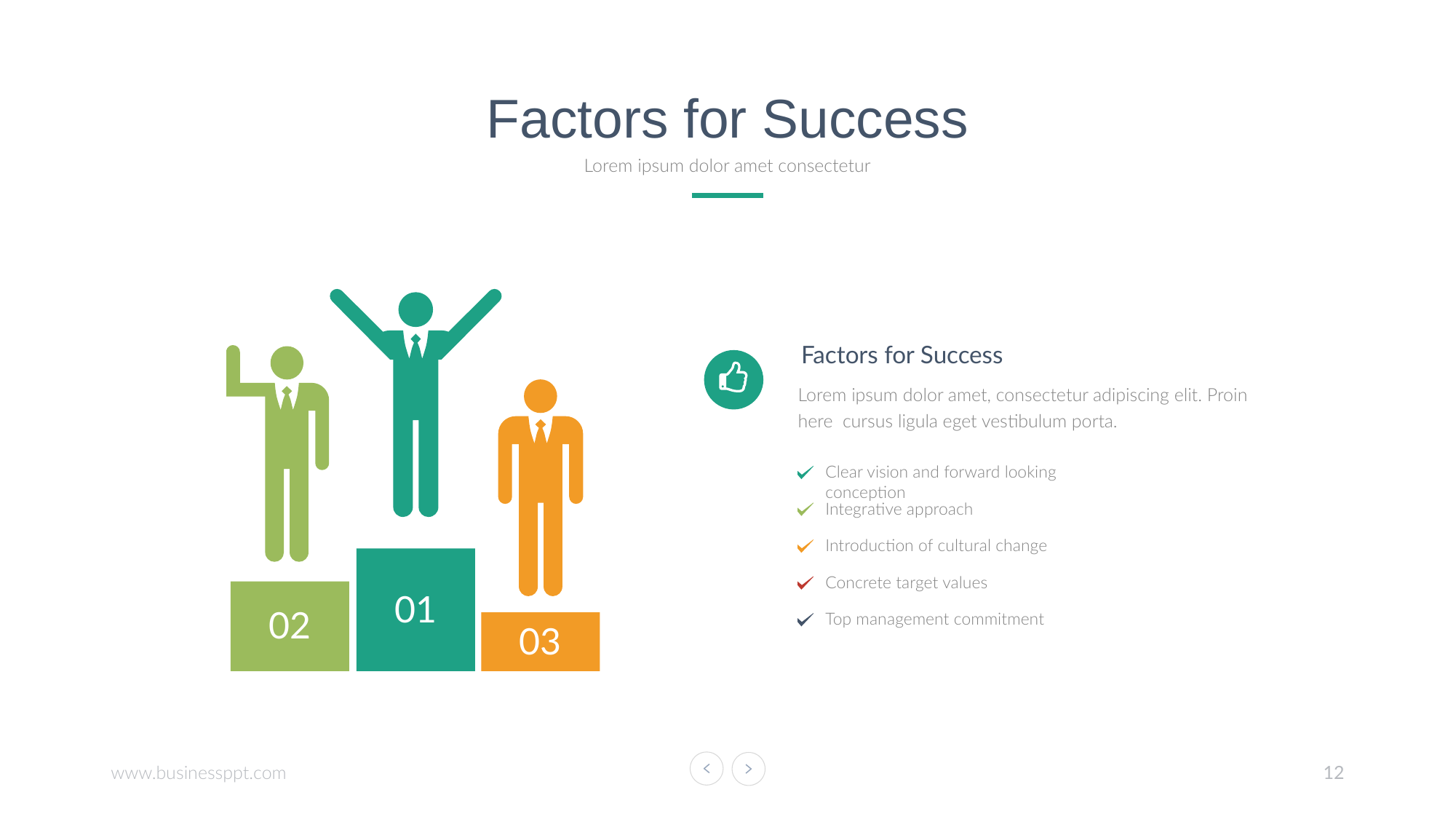

Factors for Success
Lorem ipsum dolor amet consectetur

01
02

03
Factors for Success
Lorem ipsum dolor amet, consectetur adipiscing elit. Proin here  cursus ligula eget vestibulum porta.

Clear vision and forward looking conception

Integrative approach

Introduction of cultural change

Concrete target values

Top management commitment

www.businessppt.com
12